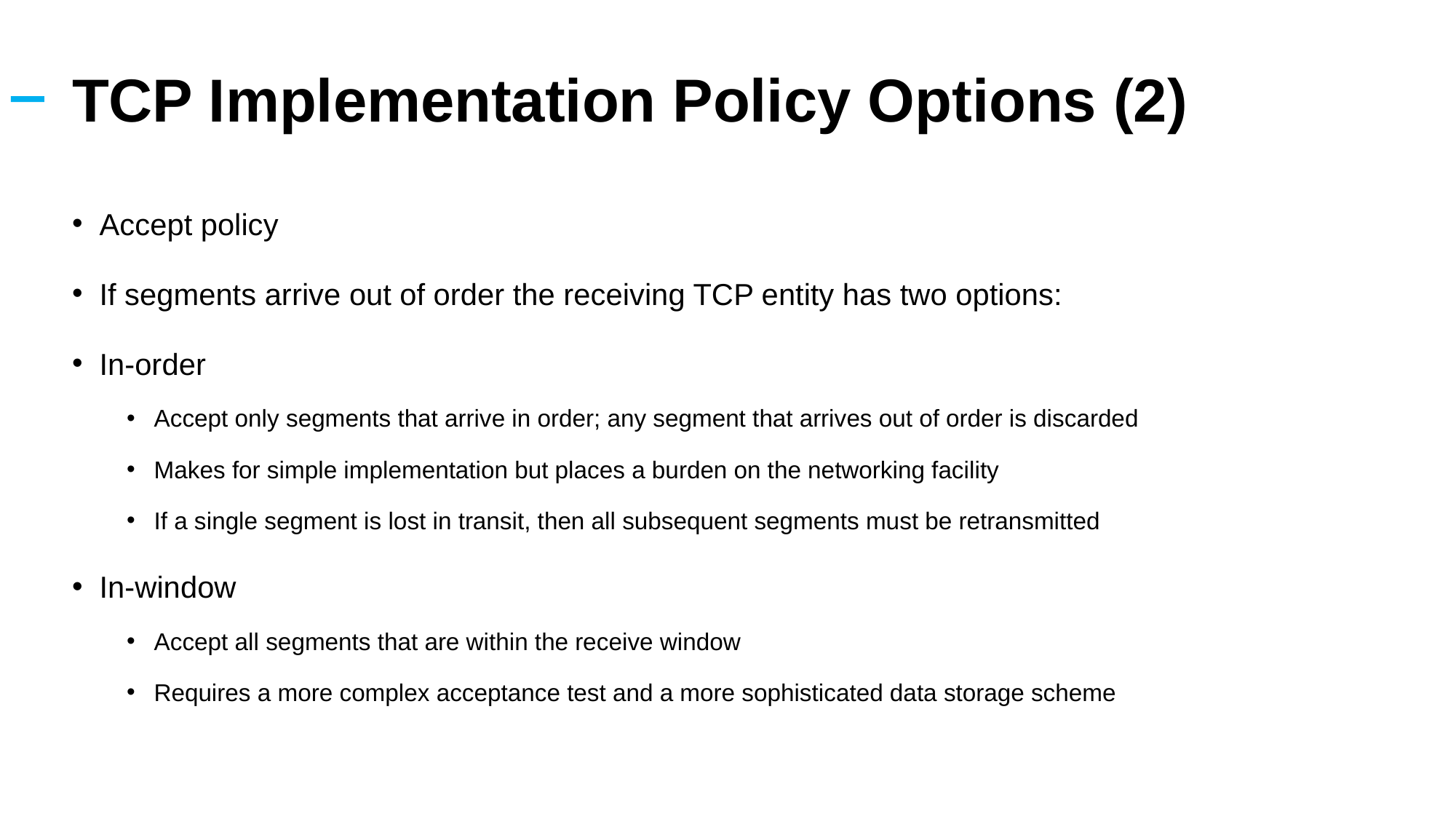

# TCP Implementation Policy Options (2)

Accept policy
If segments arrive out of order the receiving TCP entity has two options:
In-order
Accept only segments that arrive in order; any segment that arrives out of order is discarded
Makes for simple implementation but places a burden on the networking facility
If a single segment is lost in transit, then all subsequent segments must be retransmitted
In-window
Accept all segments that are within the receive window
Requires a more complex acceptance test and a more sophisticated data storage scheme